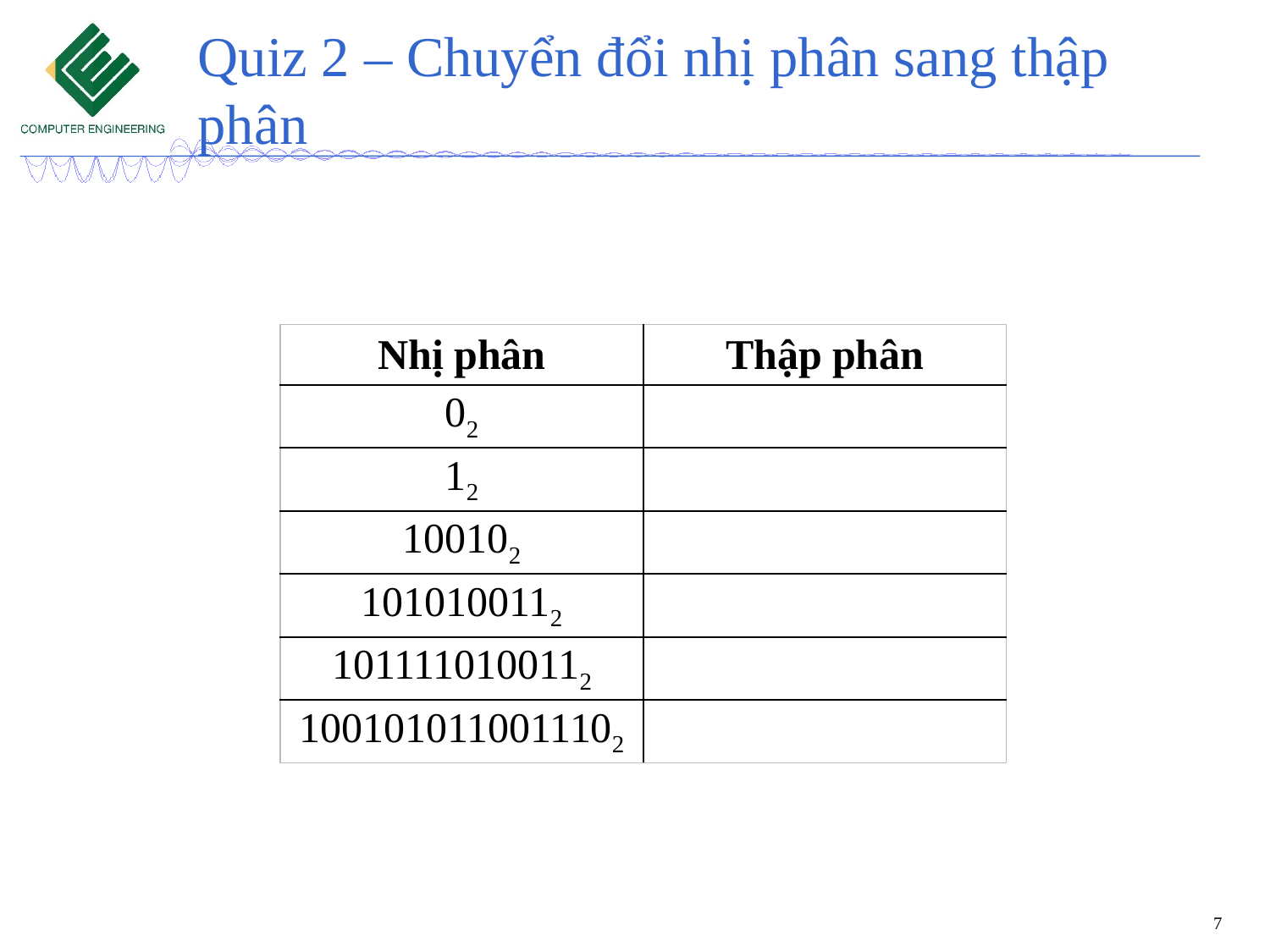

# Quiz 2 – Chuyển đổi nhị phân sang thập phân

| Nhị phân | Thập phân |
| --- | --- |
| 02 |  |
| 12 |  |
| 100102 |  |
| 1010100112 |  |
| 1011110100112 |  |
| 1001010110011102 |  |
7